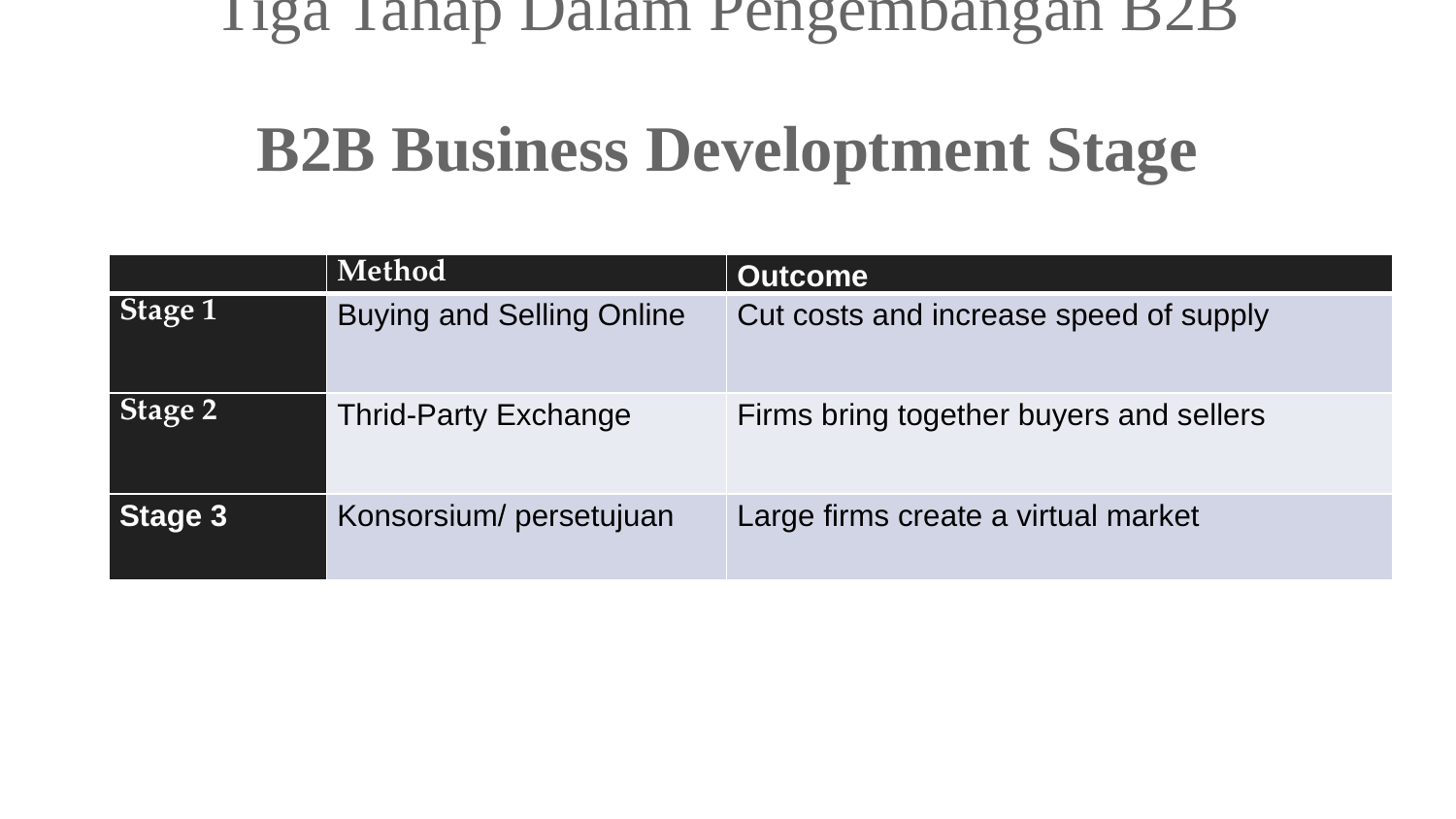

# Tiga Tahap Dalam Pengembangan B2B B2B Business Developtment Stage
|  | Method | Outcome |
| --- | --- | --- |
| Stage 1 | Buying and Selling Online | Cut costs and increase speed of supply |
| Stage 2 | Thrid-Party Exchange | Firms bring together buyers and sellers |
| Stage 3 | Konsorsium/ persetujuan | Large firms create a virtual market |